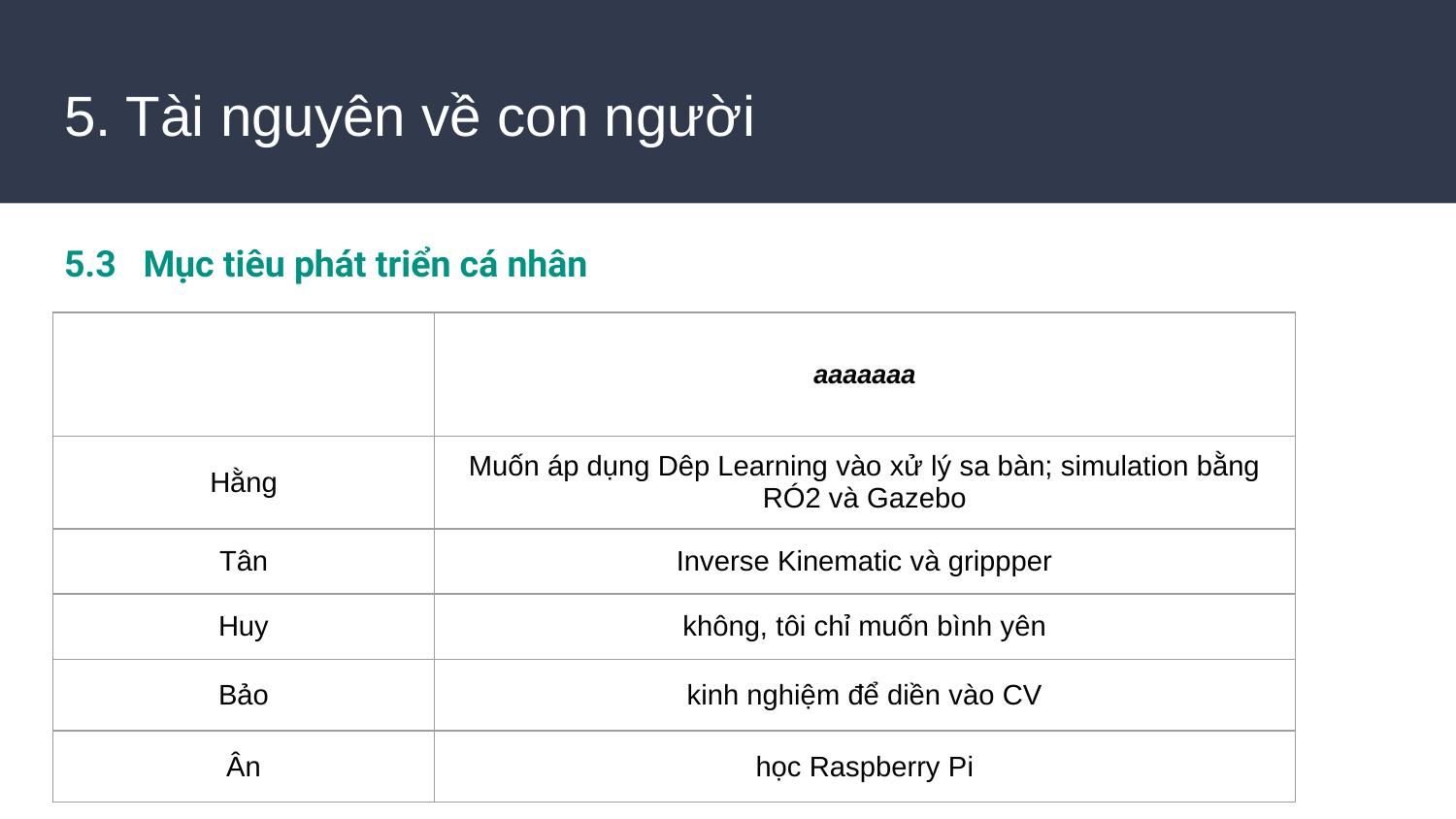

# 5. Tài nguyên về con người
5.3   Mục tiêu phát triển cá nhân
|  | aaaaaaa |
| --- | --- |
| Hằng | Muốn áp dụng Dêp Learning vào xử lý sa bàn; simulation bằng RÓ2 và Gazebo |
| Tân | Inverse Kinematic và grippper |
| Huy | không, tôi chỉ muốn bình yên |
| Bảo | kinh nghiệm để diền vào CV |
| Ân | học Raspberry Pi |